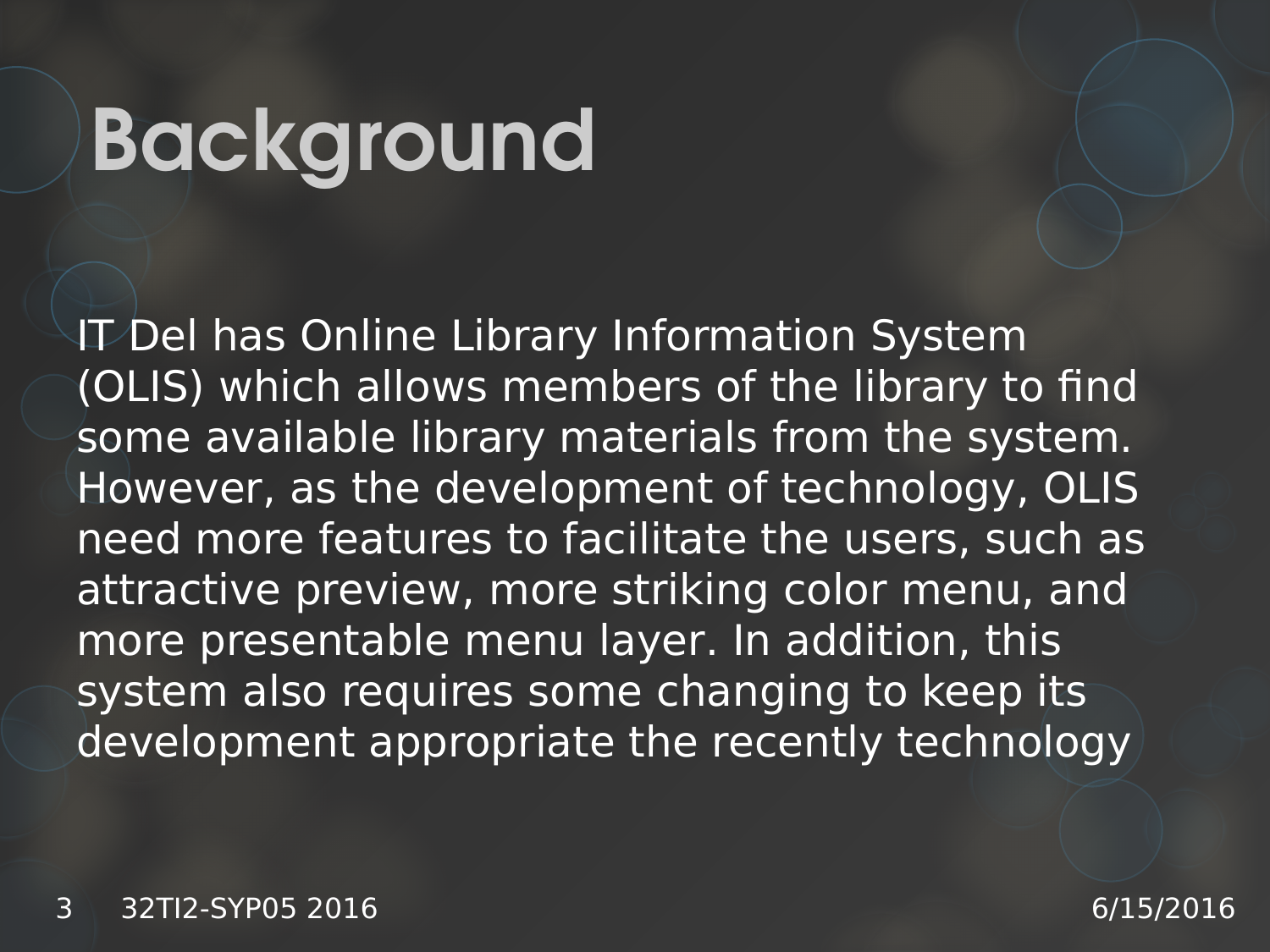

Background
IT Del has Online Library Information System (OLIS) which allows members of the library to find some available library materials from the system. However, as the development of technology, OLIS need more features to facilitate the users, such as attractive preview, more striking color menu, and more presentable menu layer. In addition, this system also requires some changing to keep its development appropriate the recently technology
3
32TI2-SYP05 2016
6/15/2016